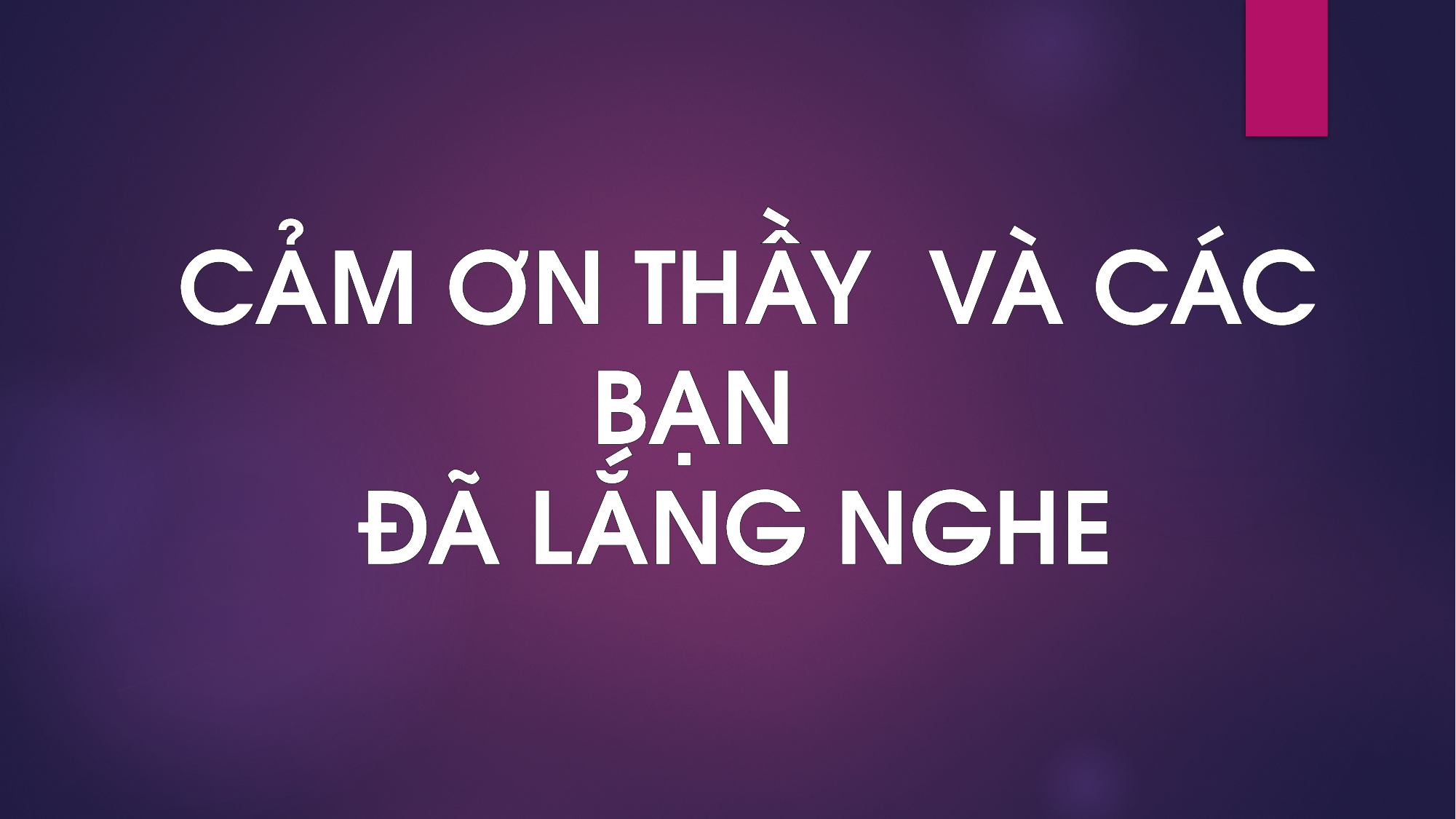

CẢM ƠN THẦY  VÀ CÁC BẠN
   ĐÃ LẮNG NGHE